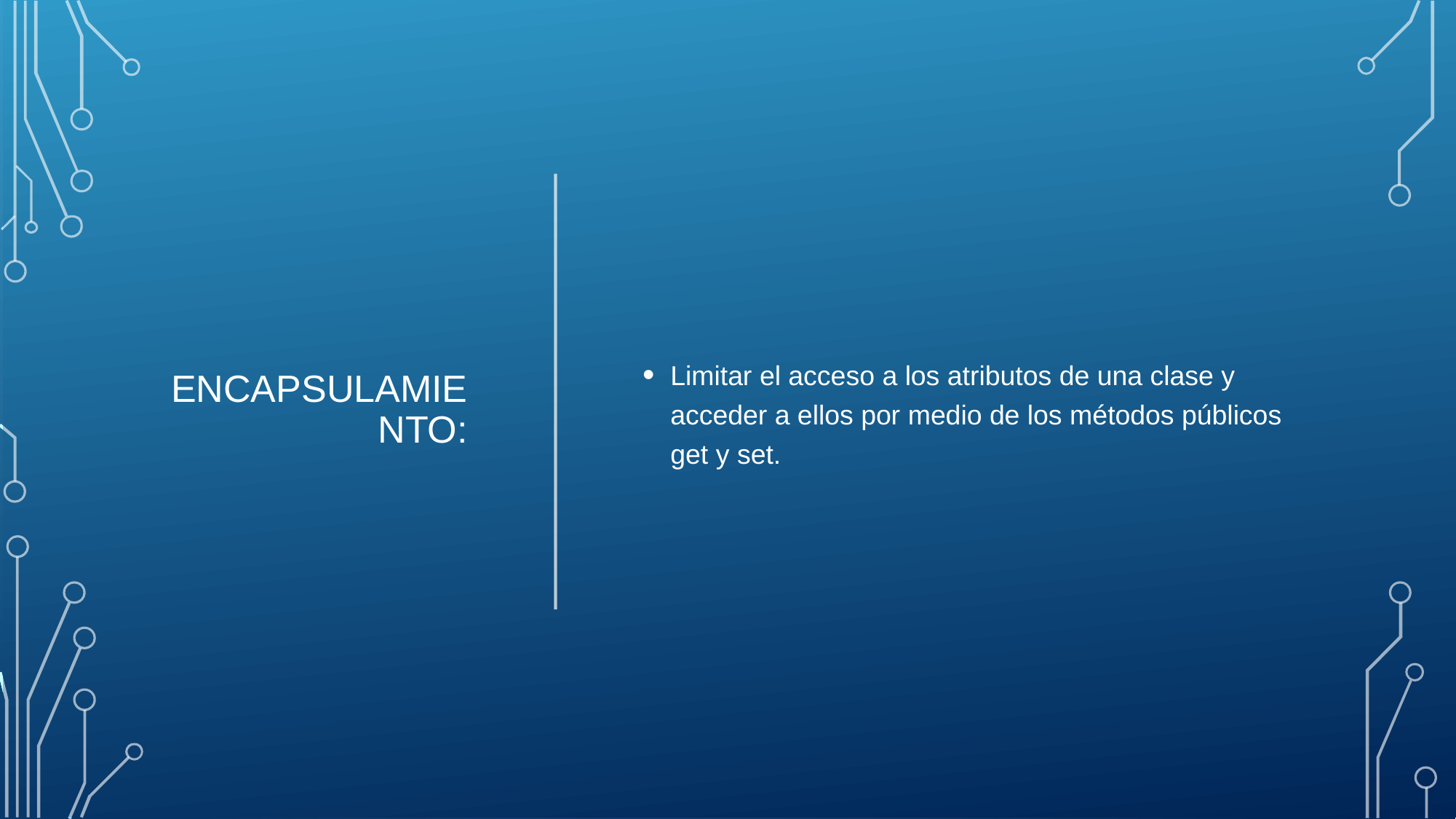

# Encapsulamiento:
Limitar el acceso a los atributos de una clase y acceder a ellos por medio de los métodos públicos get y set.